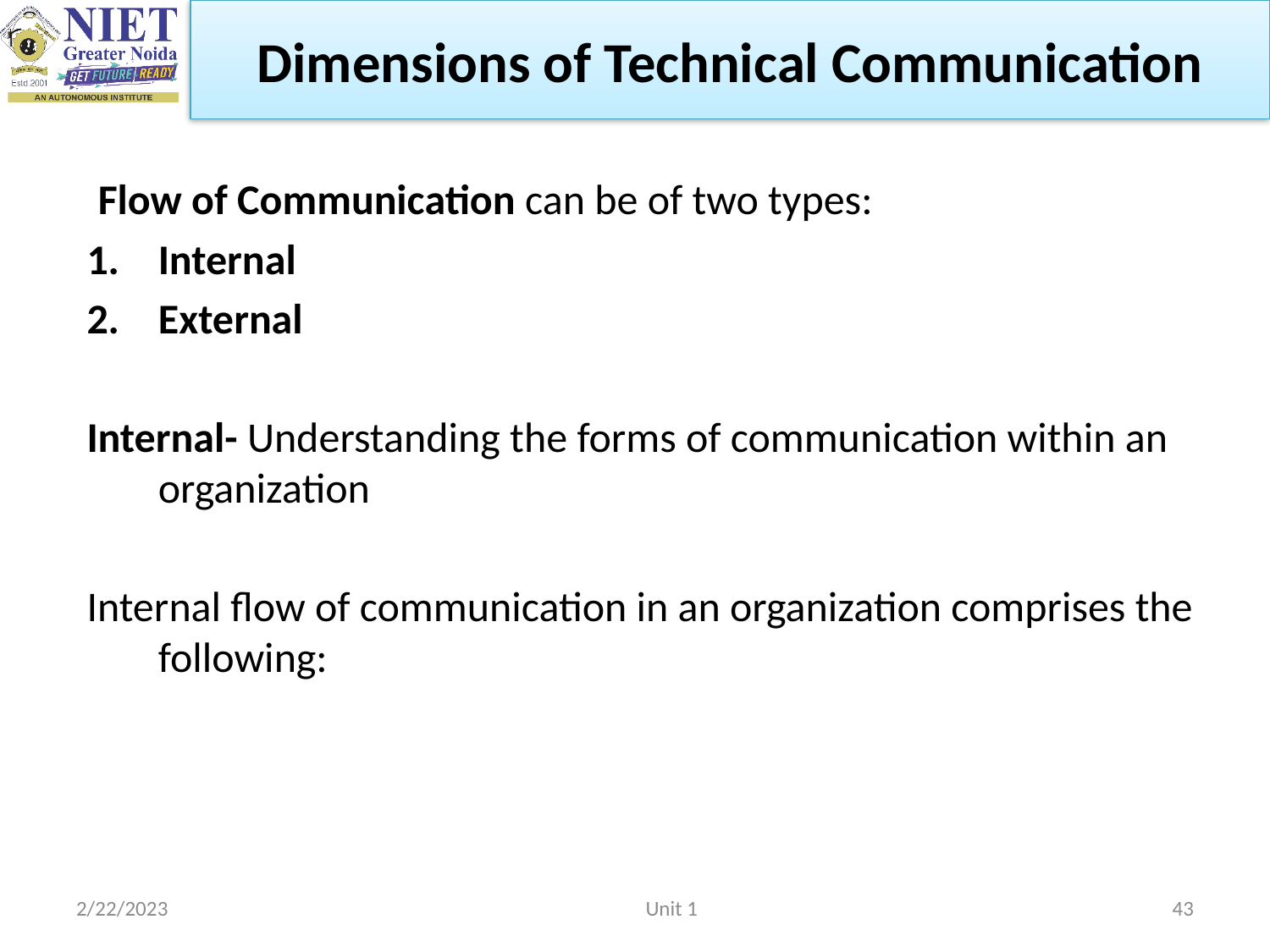

Dimensions of Technical Communication
 Flow of Communication can be of two types:
Internal
External

Internal- Understanding the forms of communication within an organization

Internal flow of communication in an organization comprises the following:
2/22/2023
Unit 1
43